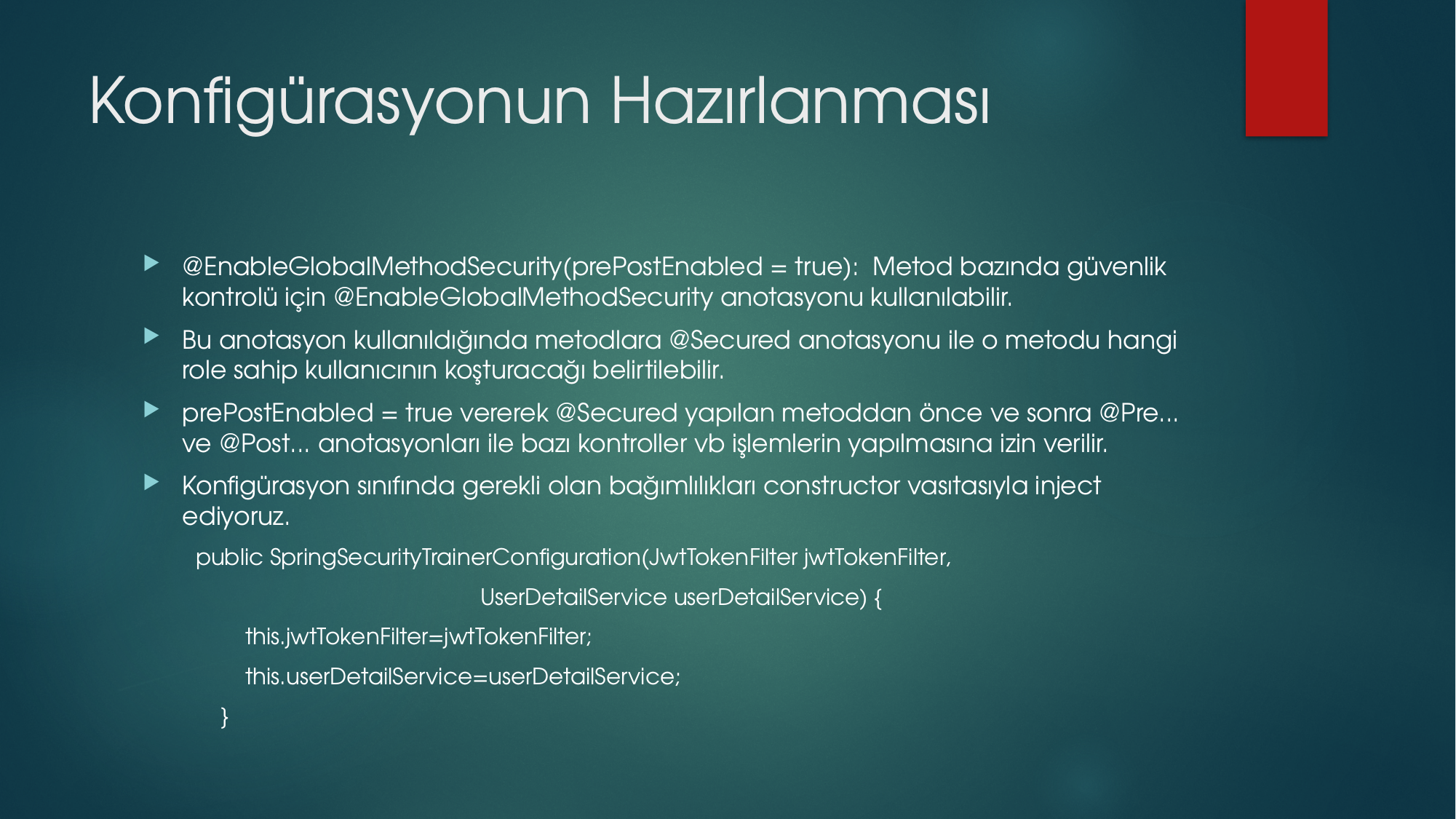

# Konfigürasyonun Hazırlanması
@EnableGlobalMethodSecurity(prePostEnabled = true):  Metod bazında güvenlik kontrolü için @EnableGlobalMethodSecurity anotasyonu kullanılabilir.
Bu anotasyon kullanıldığında metodlara @Secured anotasyonu ile o metodu hangi role sahip kullanıcının koşturacağı belirtilebilir.
prePostEnabled = true vererek @Secured yapılan metoddan önce ve sonra @Pre... ve @Post... anotasyonları ile bazı kontroller vb işlemlerin yapılmasına izin verilir.
Konfigürasyon sınıfında gerekli olan bağımlılıkları constructor vasıtasıyla inject ediyoruz.
public SpringSecurityTrainerConfiguration(JwtTokenFilter jwtTokenFilter,
                                              UserDetailService userDetailService) {
        this.jwtTokenFilter=jwtTokenFilter;
        this.userDetailService=userDetailService;
    }